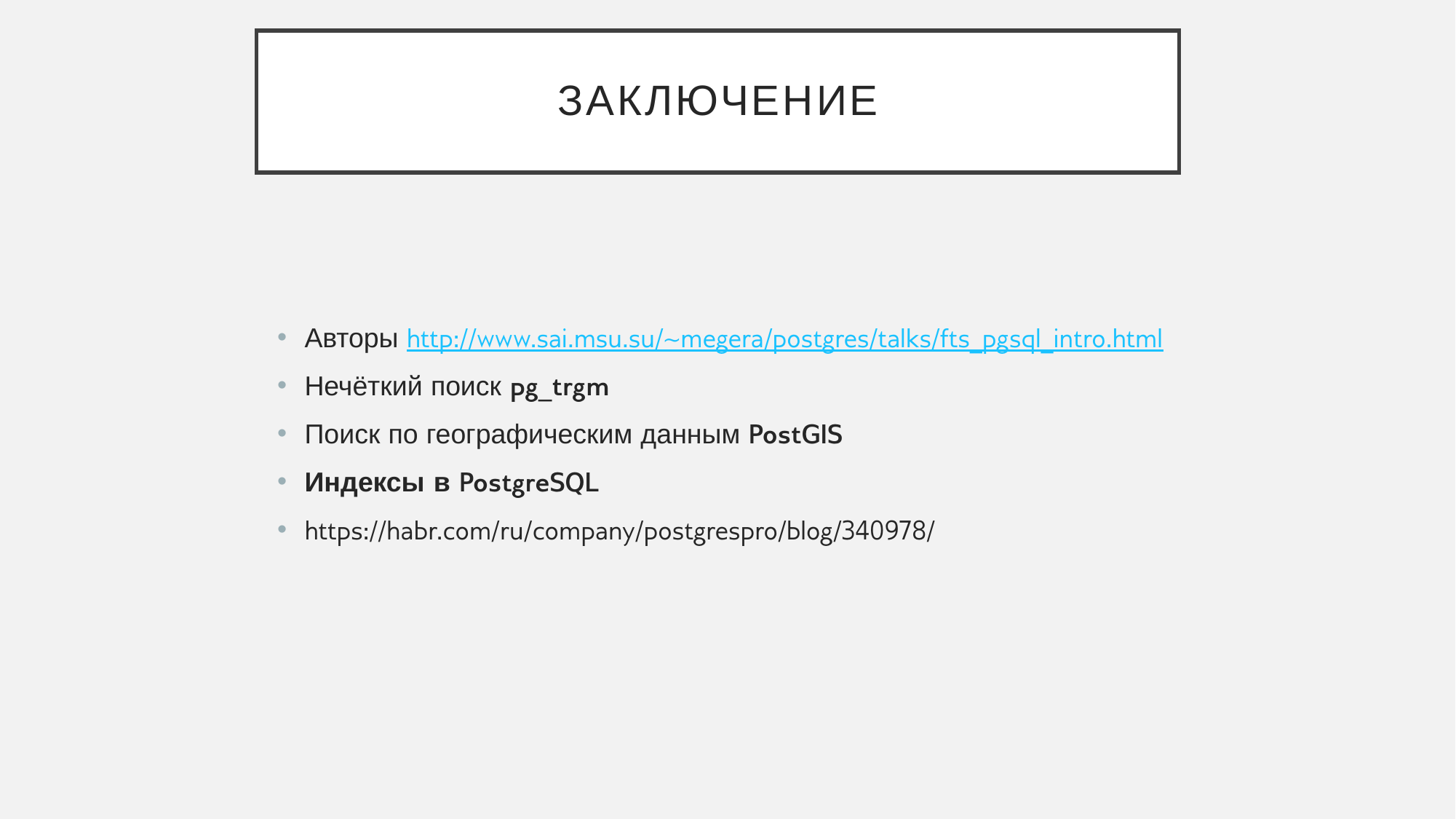

# Заключение
Авторы http://www.sai.msu.su/~megera/postgres/talks/fts_pgsql_intro.html
Нечёткий поиск pg_trgm
Поиск по географическим данным PostGIS
Индексы в PostgreSQL
https://habr.com/ru/company/postgrespro/blog/340978/